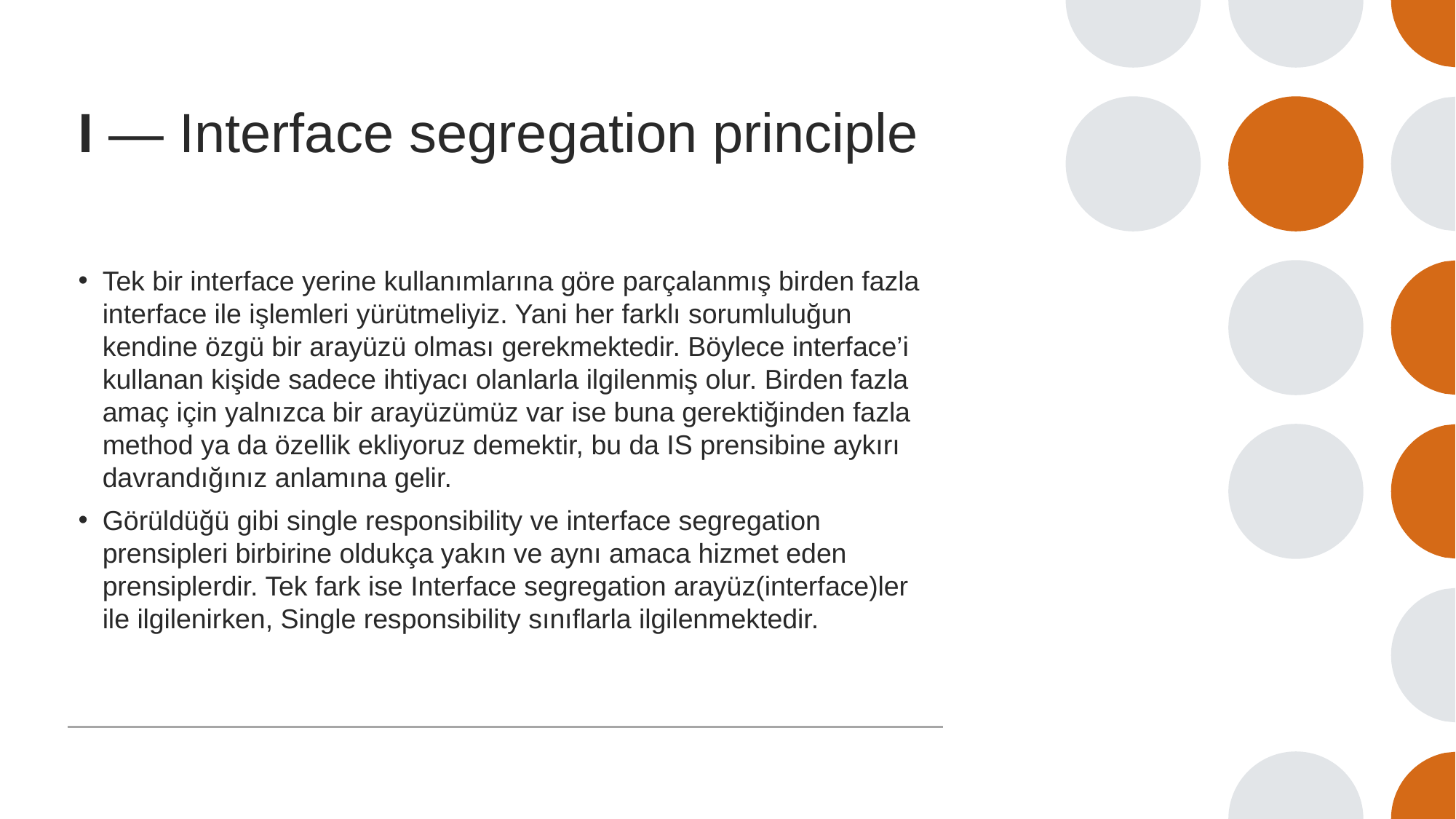

# I — Interface segregation principle
Tek bir interface yerine kullanımlarına göre parçalanmış birden fazla interface ile işlemleri yürütmeliyiz. Yani her farklı sorumluluğun kendine özgü bir arayüzü olması gerekmektedir. Böylece interface’i kullanan kişide sadece ihtiyacı olanlarla ilgilenmiş olur. Birden fazla amaç için yalnızca bir arayüzümüz var ise buna gerektiğinden fazla method ya da özellik ekliyoruz demektir, bu da IS prensibine aykırı davrandığınız anlamına gelir.
Görüldüğü gibi single responsibility ve interface segregation prensipleri birbirine oldukça yakın ve aynı amaca hizmet eden prensiplerdir. Tek fark ise Interface segregation arayüz(interface)ler ile ilgilenirken, Single responsibility sınıflarla ilgilenmektedir.